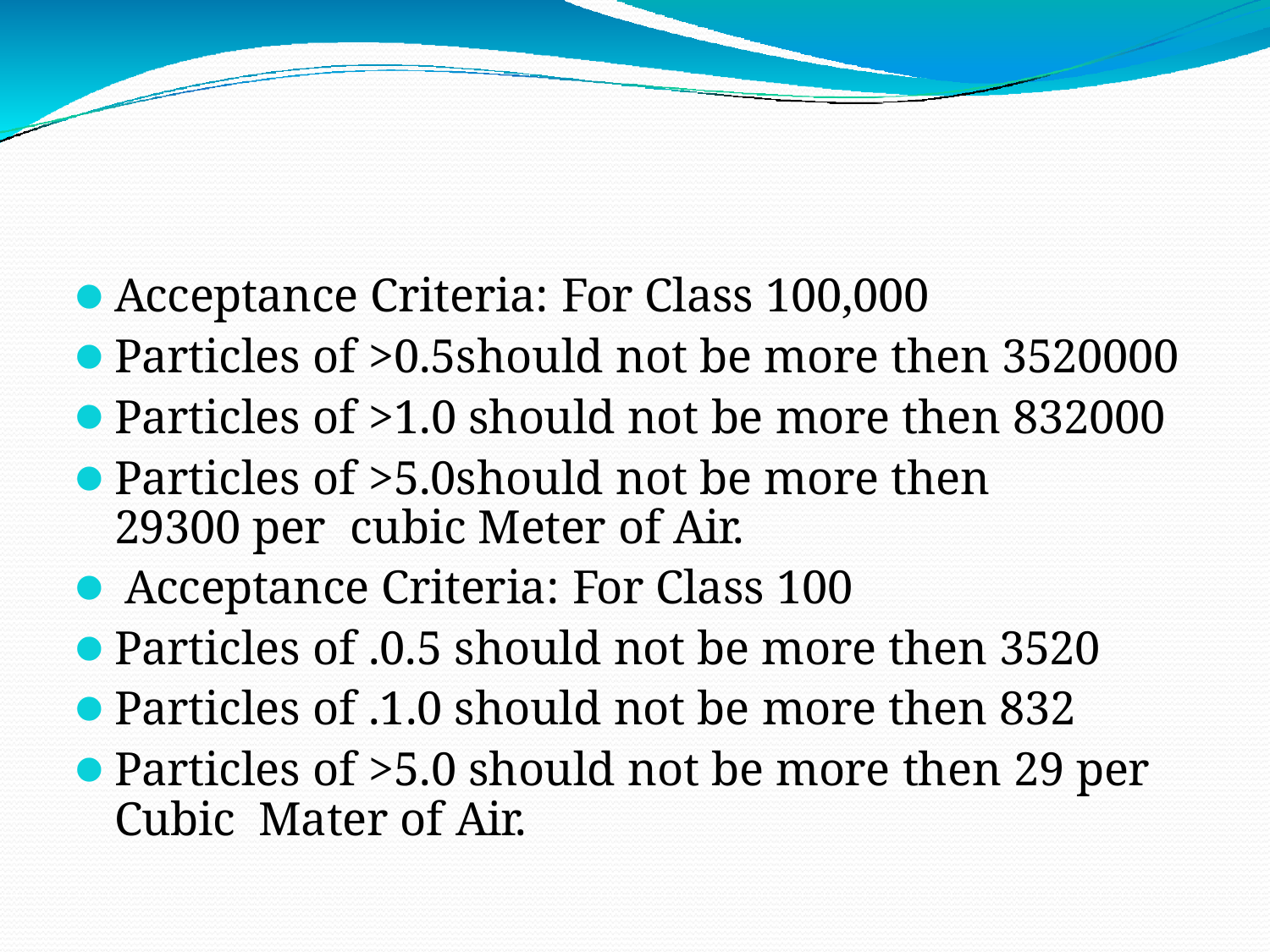

Acceptance Criteria: For Class 100,000
Particles of >0.5should not be more then 3520000
Particles of >1.0 should not be more then 832000
Particles of >5.0should not be more then 29300 per  cubic Meter of Air.
Acceptance Criteria: For Class 100
Particles of .0.5 should not be more then 3520
Particles of .1.0 should not be more then 832
Particles of >5.0 should not be more then 29 per Cubic  Mater of Air.